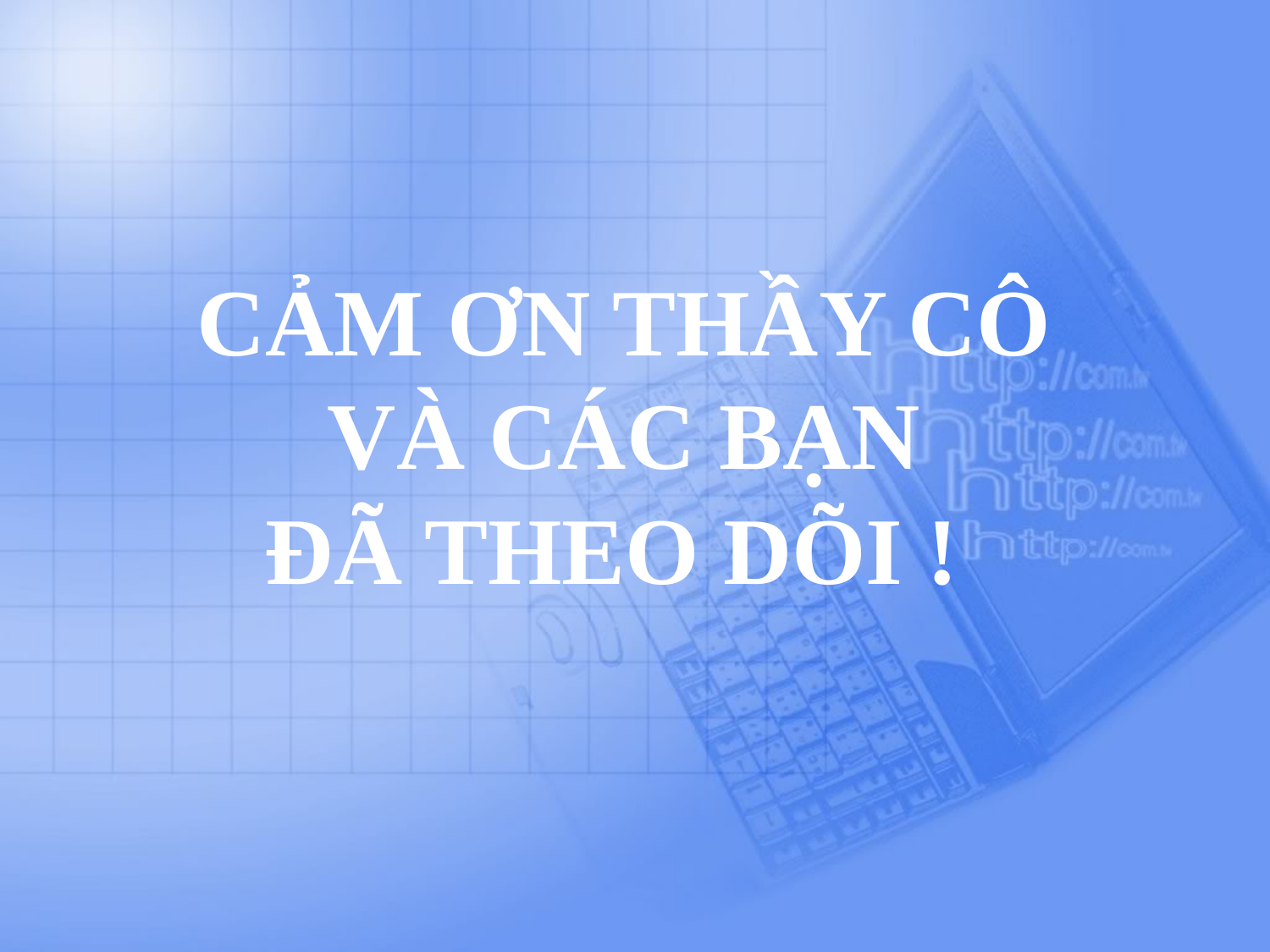

Cảm ơn thầy cô
 và các bạn
Đã theo dõi !